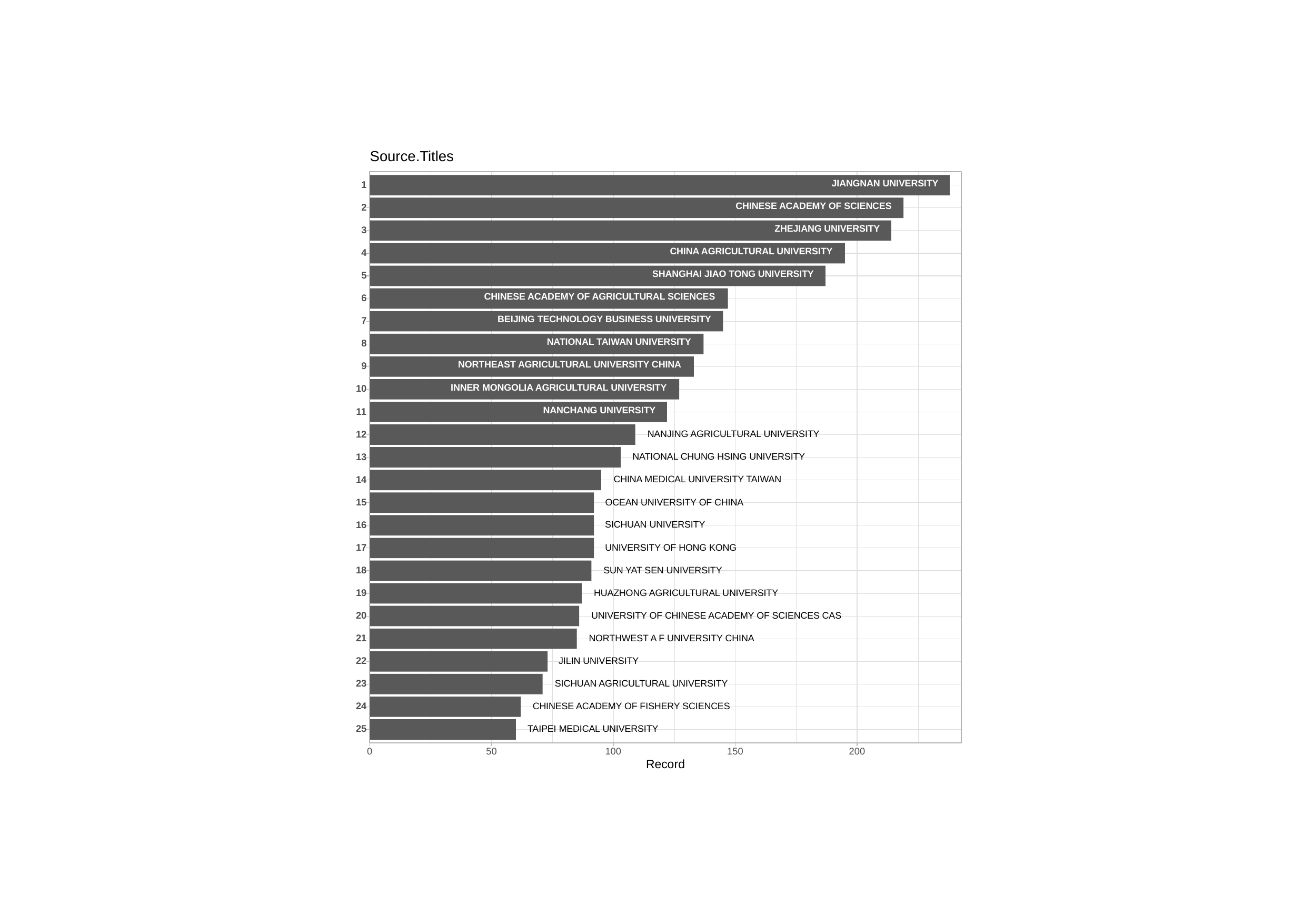

Source.Titles

JIANGNAN UNIVERSITY
1

CHINESE ACADEMY OF SCIENCES
2

ZHEJIANG UNIVERSITY
3

CHINA AGRICULTURAL UNIVERSITY
4

SHANGHAI JIAO TONG UNIVERSITY
5

CHINESE ACADEMY OF AGRICULTURAL SCIENCES
6

BEIJING TECHNOLOGY BUSINESS UNIVERSITY
7

NATIONAL TAIWAN UNIVERSITY
8

NORTHEAST AGRICULTURAL UNIVERSITY CHINA
9

INNER MONGOLIA AGRICULTURAL UNIVERSITY
10

NANCHANG UNIVERSITY
11

NANJING AGRICULTURAL UNIVERSITY
12

13
NATIONAL CHUNG HSING UNIVERSITY

CHINA MEDICAL UNIVERSITY TAIWAN
14

15
OCEAN UNIVERSITY OF CHINA

16
SICHUAN UNIVERSITY

UNIVERSITY OF HONG KONG
17

18
SUN YAT SEN UNIVERSITY

19
HUAZHONG AGRICULTURAL UNIVERSITY

20
UNIVERSITY OF CHINESE ACADEMY OF SCIENCES CAS

NORTHWEST A F UNIVERSITY CHINA
21

JILIN UNIVERSITY
22

23
SICHUAN AGRICULTURAL UNIVERSITY

CHINESE ACADEMY OF FISHERY SCIENCES
24

25
TAIPEI MEDICAL UNIVERSITY

0
50
100
150
200
Record